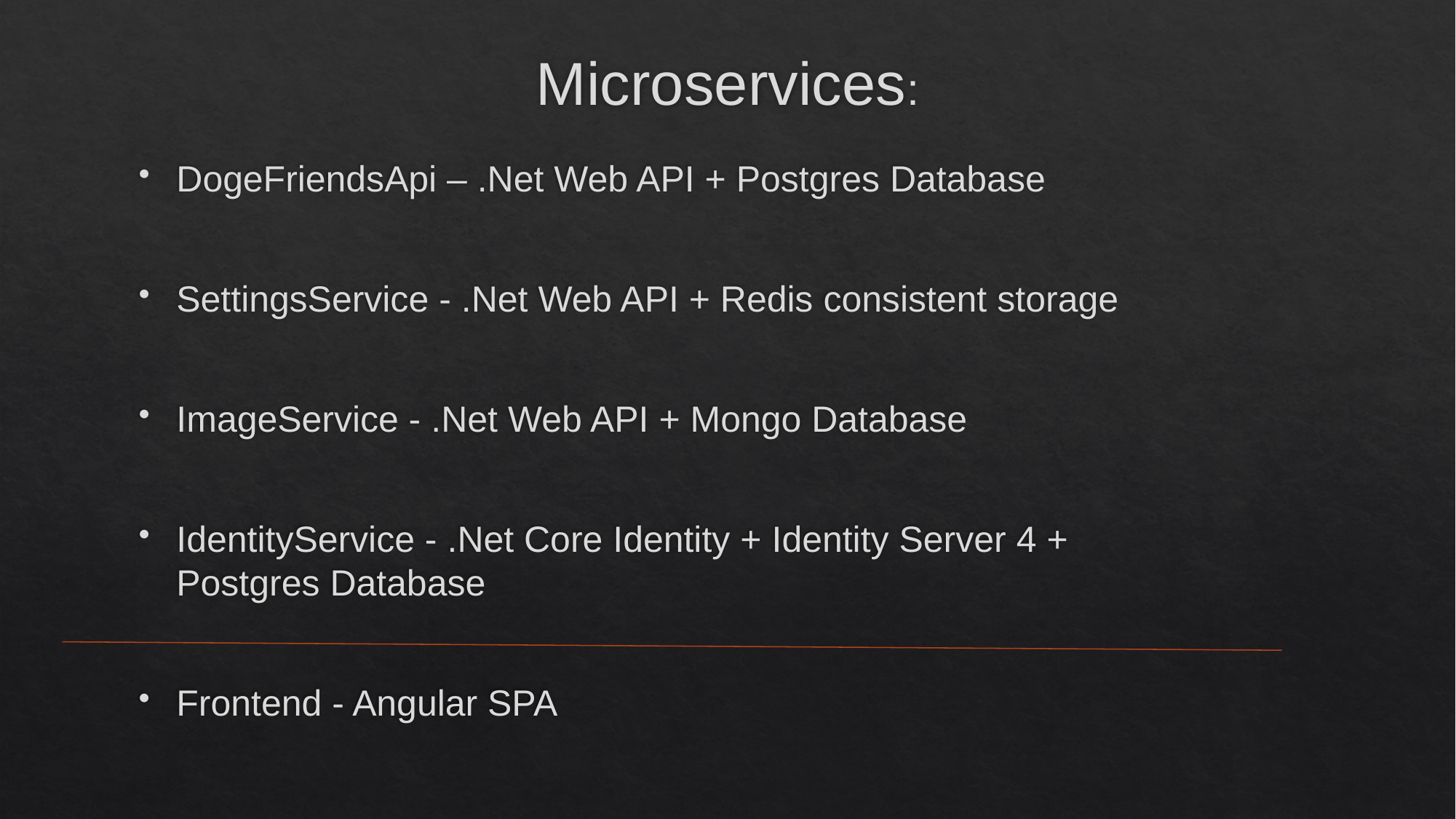

# Microservices:
DogeFriendsApi – .Net Web API + Postgres Database

SettingsService - .Net Web API + Redis consistent storage

ImageService - .Net Web API + Mongo Database

IdentityService - .Net Core Identity + Identity Server 4 + Postgres Database

Frontend - Angular SPA